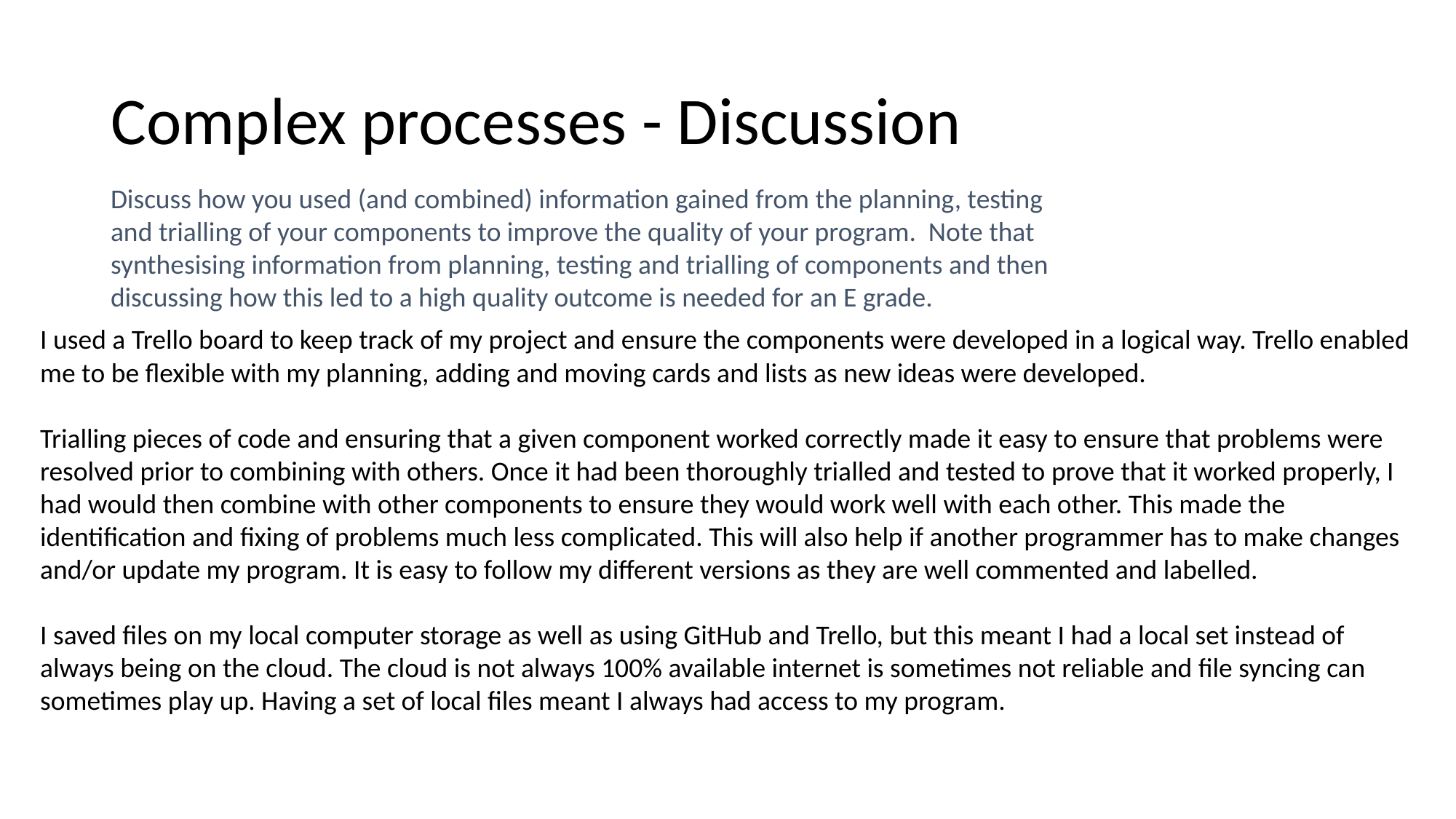

# Complex processes - Discussion
Discuss how you used (and combined) information gained from the planning, testing and trialling of your components to improve the quality of your program.  Note that synthesising information from planning, testing and trialling of components and then discussing how this led to a high quality outcome is needed for an E grade.
I used a Trello board to keep track of my project and ensure the components were developed in a logical way. Trello enabled me to be flexible with my planning, adding and moving cards and lists as new ideas were developed.

Trialling pieces of code and ensuring that a given component worked correctly made it easy to ensure that problems were resolved prior to combining with others. Once it had been thoroughly trialled and tested to prove that it worked properly, I had would then combine with other components to ensure they would work well with each other. This made the identification and fixing of problems much less complicated. This will also help if another programmer has to make changes and/or update my program. It is easy to follow my different versions as they are well commented and labelled.

I saved files on my local computer storage as well as using GitHub and Trello, but this meant I had a local set instead of always being on the cloud. The cloud is not always 100% available internet is sometimes not reliable and file syncing can sometimes play up. Having a set of local files meant I always had access to my program.